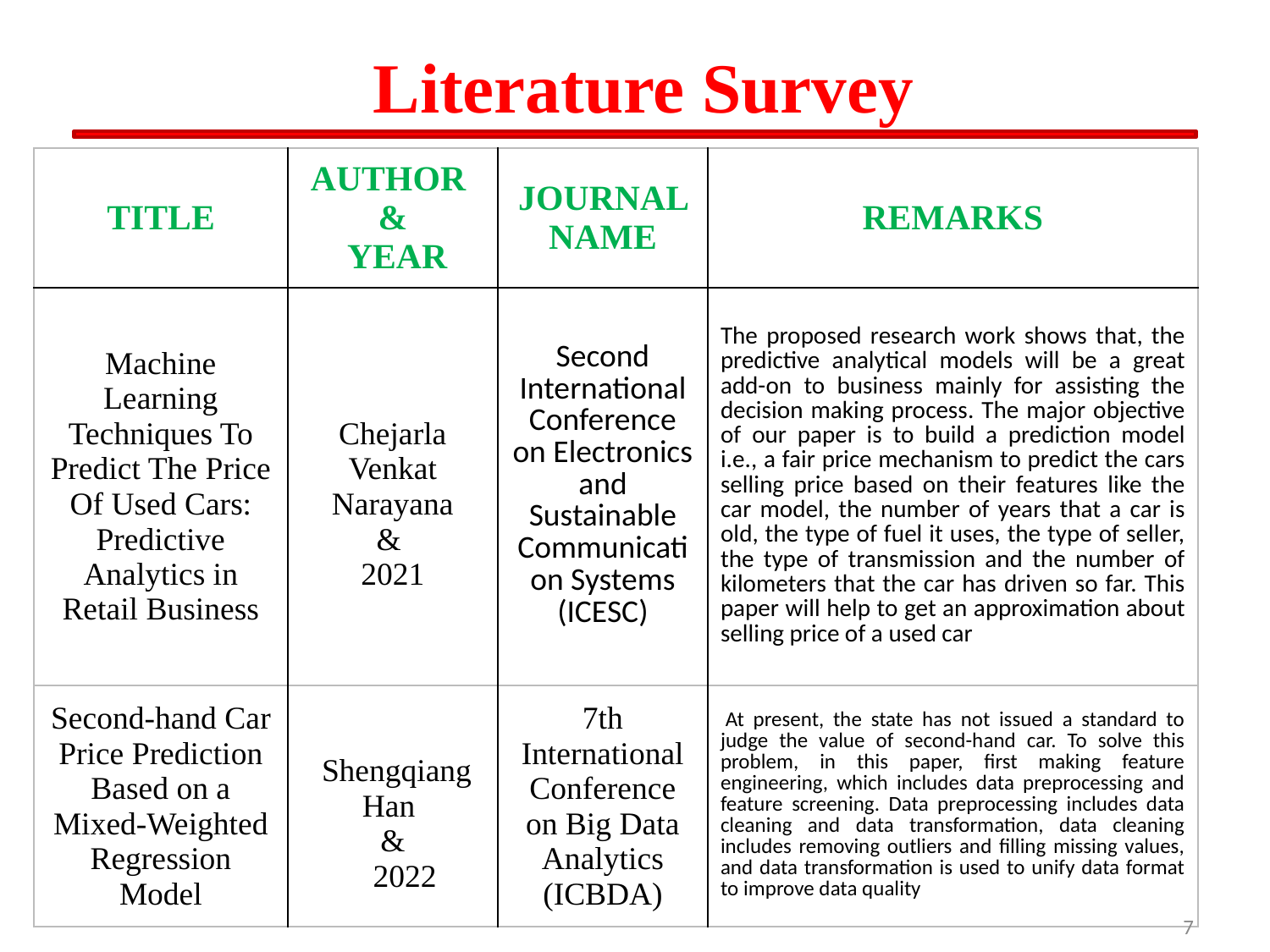

# Literature Survey

| TITLE | AUTHOR & YEAR | JOURNAL NAME | REMARKS |
| --- | --- | --- | --- |
| Machine Learning Techniques To Predict The Price Of Used Cars: Predictive Analytics in Retail Business | Chejarla Venkat Narayana & 2021 | Second International Conference on Electronics and Sustainable Communication Systems (ICESC) | The proposed research work shows that, the predictive analytical models will be a great add-on to business mainly for assisting the decision making process. The major objective of our paper is to build a prediction model i.e., a fair price mechanism to predict the cars selling price based on their features like the car model, the number of years that a car is old, the type of fuel it uses, the type of seller, the type of transmission and the number of kilometers that the car has driven so far. This paper will help to get an approximation about selling price of a used car |
| Second-hand Car Price Prediction Based on a Mixed-Weighted Regression Model | Shengqiang Han & 2022 | 7th International Conference on Big Data Analytics (ICBDA) | At present, the state has not issued a standard to judge the value of second-hand car. To solve this problem, in this paper, first making feature engineering, which includes data preprocessing and feature screening. Data preprocessing includes data cleaning and data transformation, data cleaning includes removing outliers and filling missing values, and data transformation is used to unify data format to improve data quality |
| --- | --- | --- | --- |
7